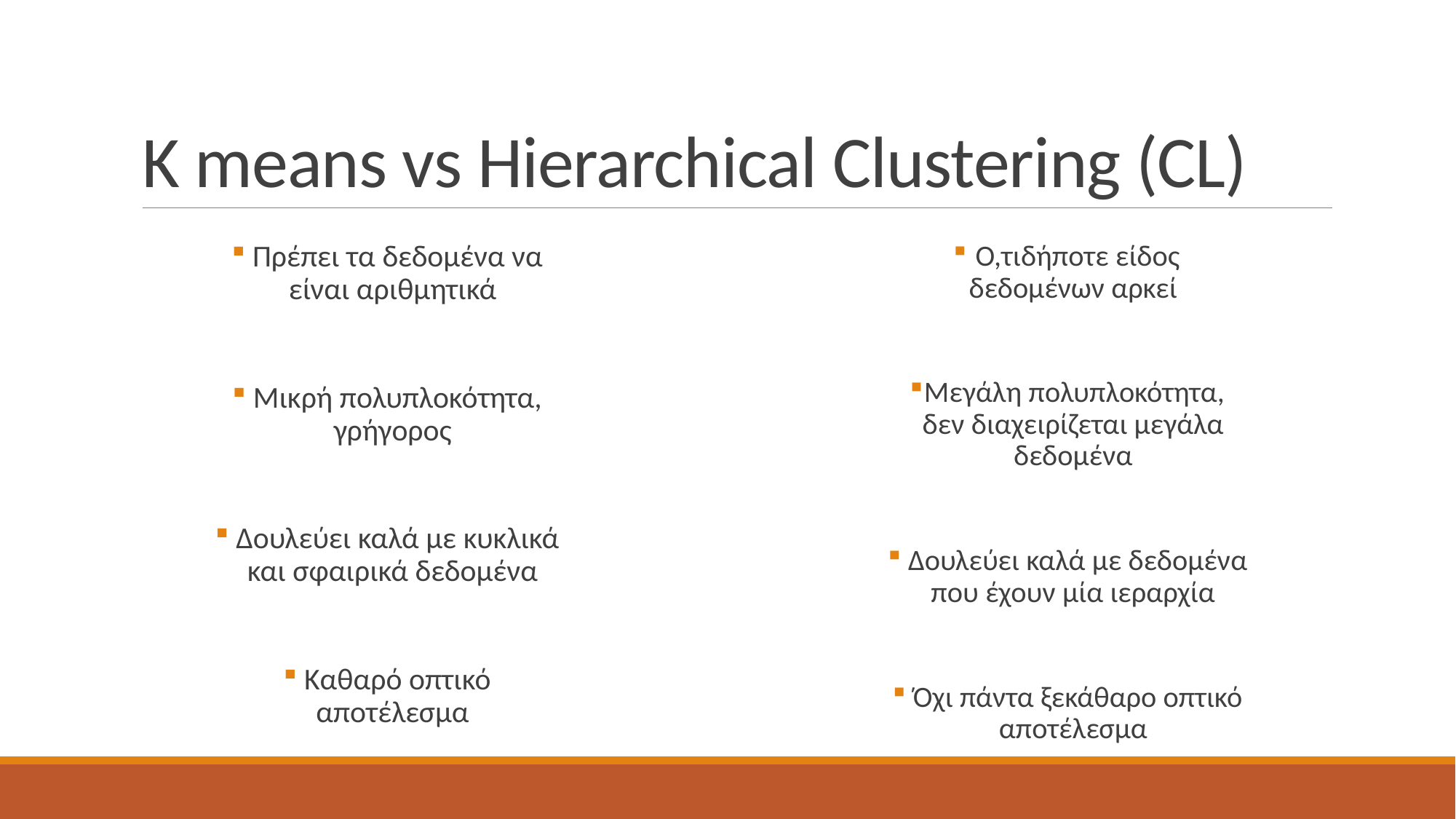

# K means vs Hierarchical Clustering (CL)
 Πρέπει τα δεδομένα να είναι αριθμητικά

 Μικρή πολυπλοκότητα, γρήγορος

 Δουλεύει καλά με κυκλικά και σφαιρικά δεδομένα

 Καθαρό οπτικό αποτέλεσμα

 Ο,τιδήποτε είδος δεδομένων αρκεί

Μεγάλη πολυπλοκότητα, δεν διαχειρίζεται μεγάλα δεδομένα

 Δουλεύει καλά με δεδομένα που έχουν μία ιεραρχία

 Όχι πάντα ξεκάθαρο οπτικό αποτέλεσμα